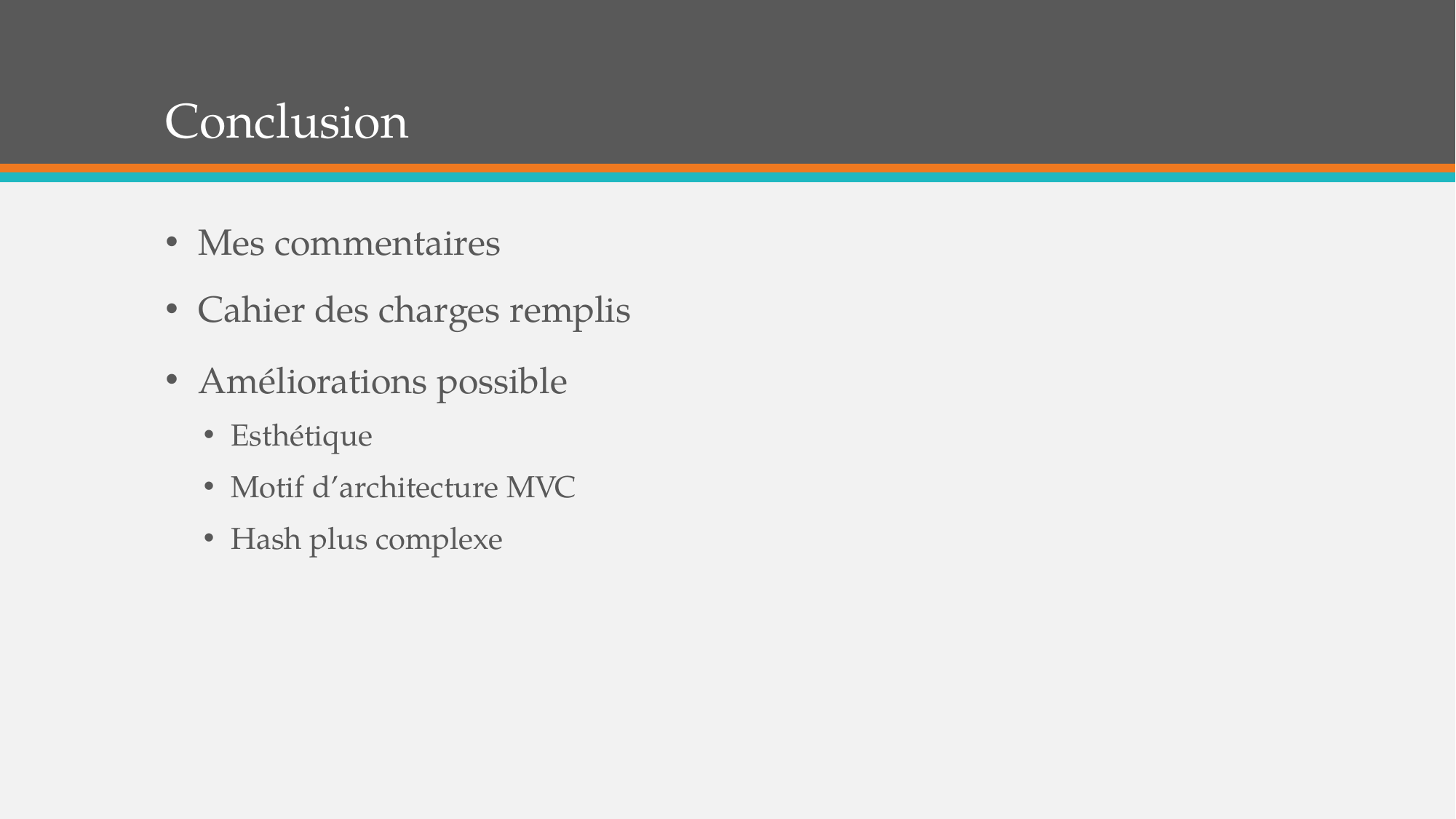

# Conclusion
Mes commentaires
Cahier des charges remplis
Améliorations possible
Esthétique
Motif d’architecture MVC
Hash plus complexe